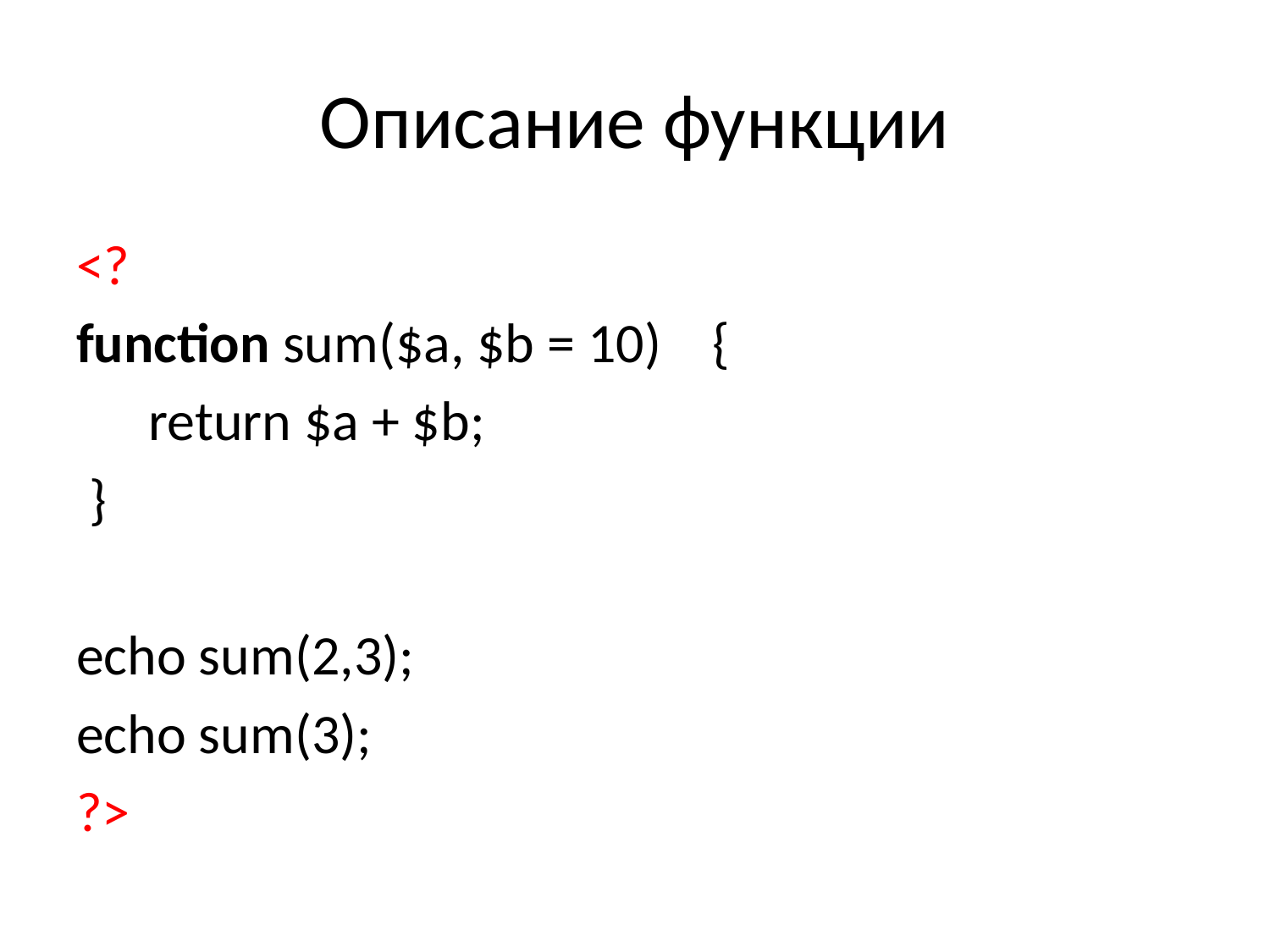

# Описание функции
<?
function sum($a, $b = 10)    {
		  return $a + $b;
 }

echo sum(2,3);
echo sum(3);
?>